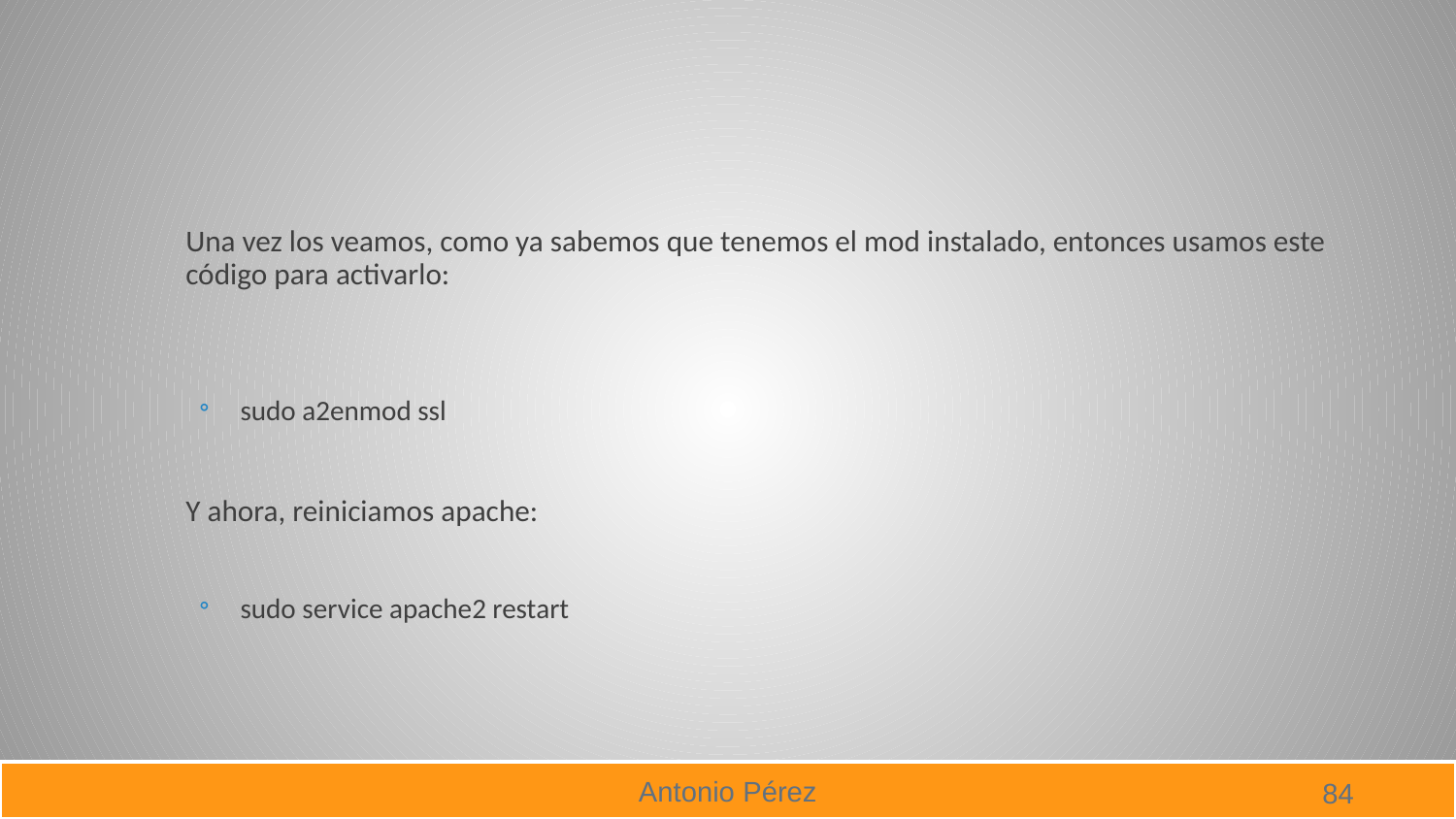

#
Una vez los veamos, como ya sabemos que tenemos el mod instalado, entonces usamos este código para activarlo:

sudo a2enmod ssl

Y ahora, reiniciamos apache:

sudo service apache2 restart